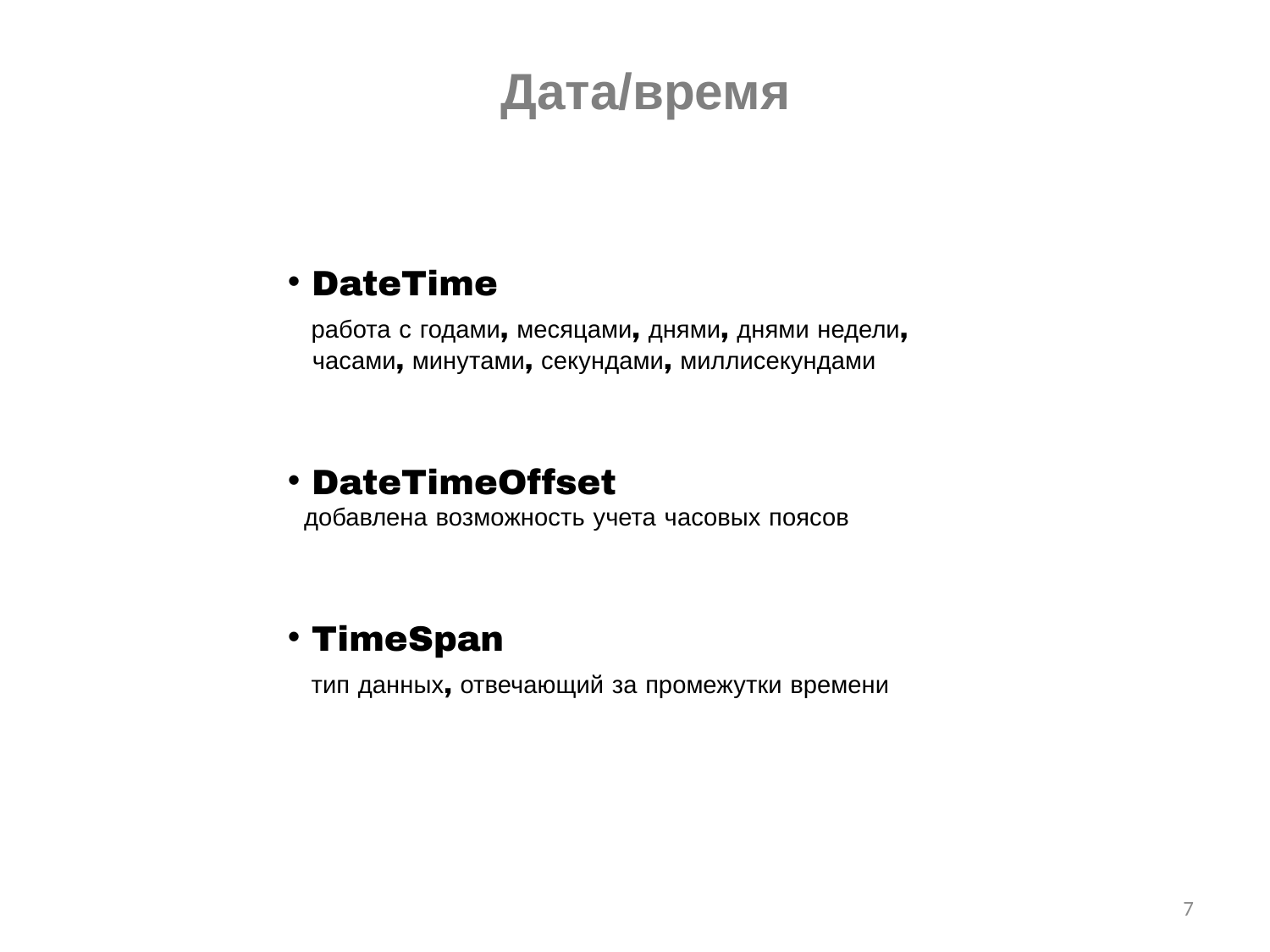

Дата/время
 DateTime
  работа с годами, месяцами, днями, днями недели,
   часами, минутами, секундами, миллисекундами

 DateTimeOffset
  добавлена возможность учета часовых поясов

 TimeSpan
  тип данных, отвечающий за промежутки времени
7